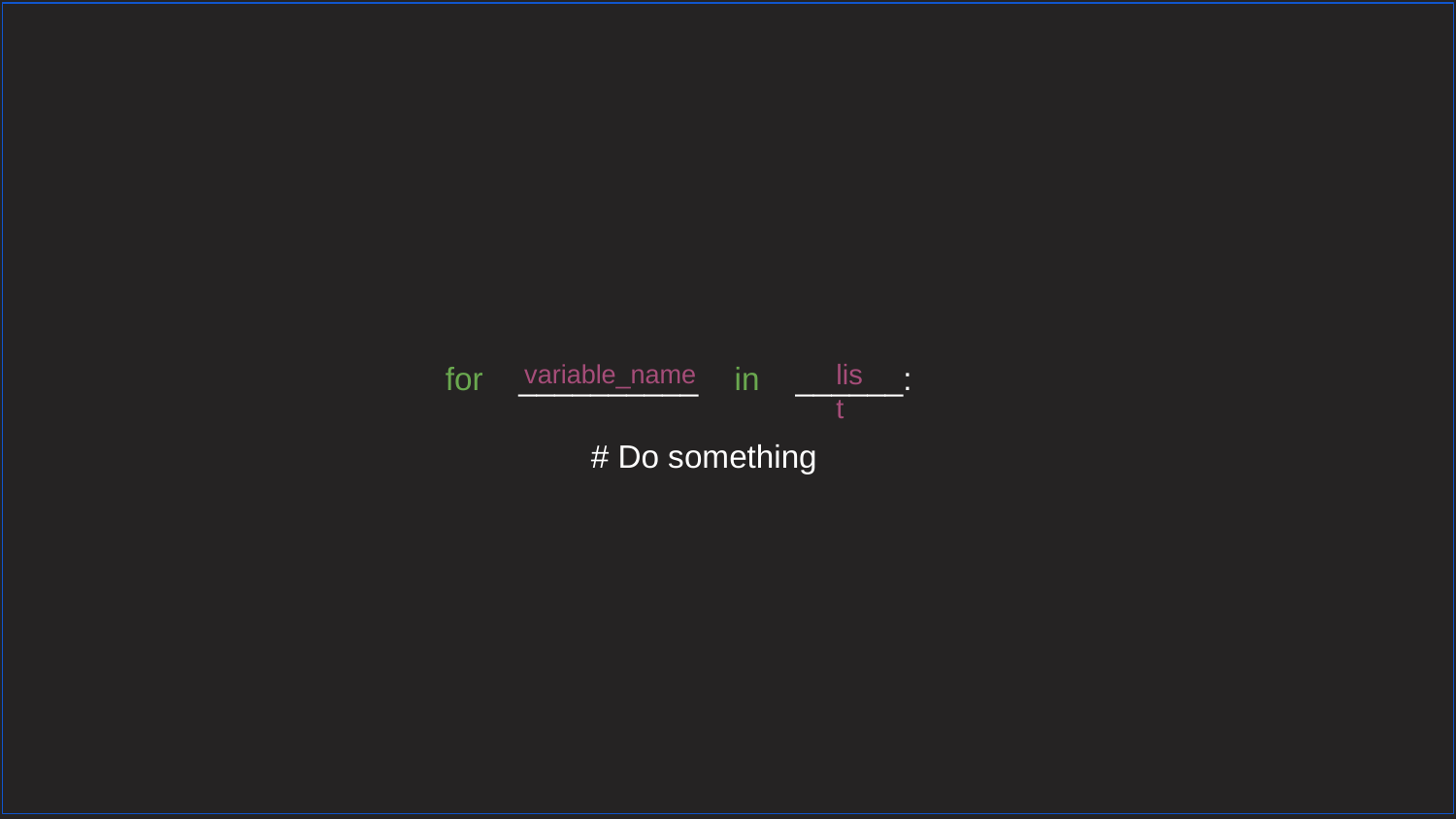

list
variable_name
for    __________    in    ______:

	# Do something